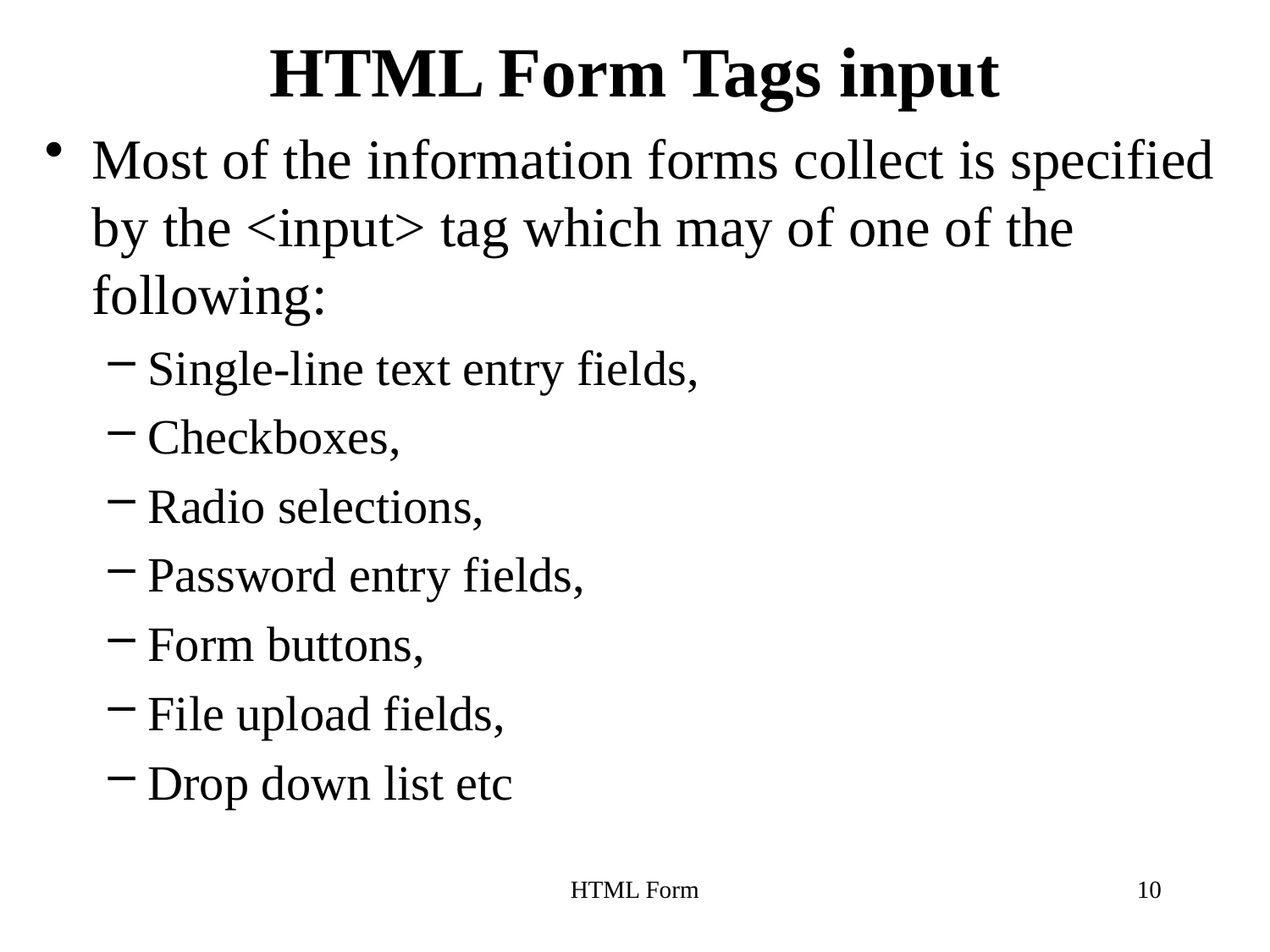

# HTML Form Tags input
Most of the information forms collect is specified by the <input> tag which may of one of the following:
Single-line text entry fields,
Checkboxes,
Radio selections,
Password entry fields,
Form buttons,
File upload fields,
Drop down list etc
HTML Form
10